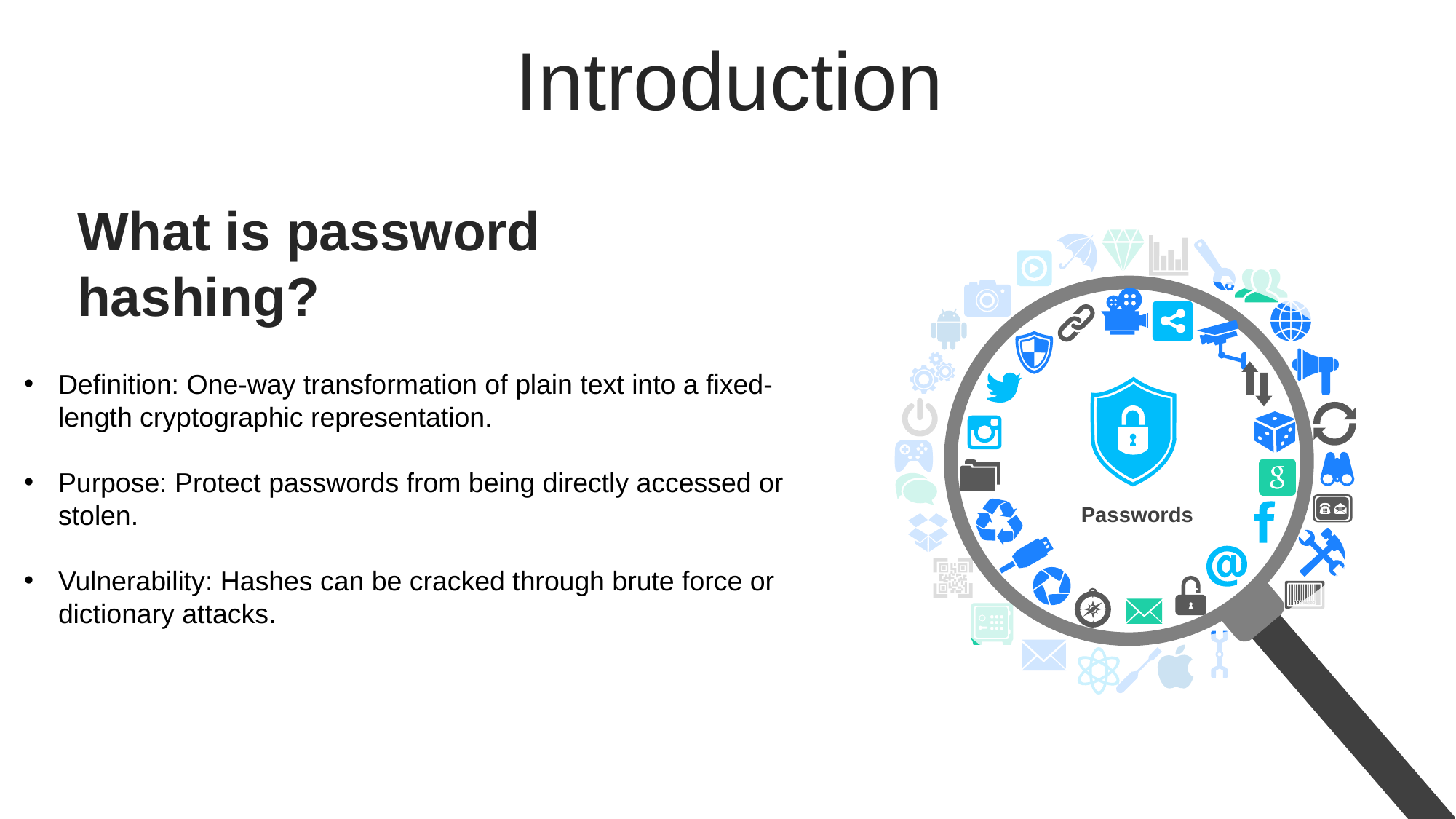

Introduction
What is password hashing?

Definition: One-way transformation of plain text into a fixed-length cryptographic representation.

Purpose: Protect passwords from being directly accessed or stolen.

Vulnerability: Hashes can be cracked through brute force or dictionary attacks.

Passwords